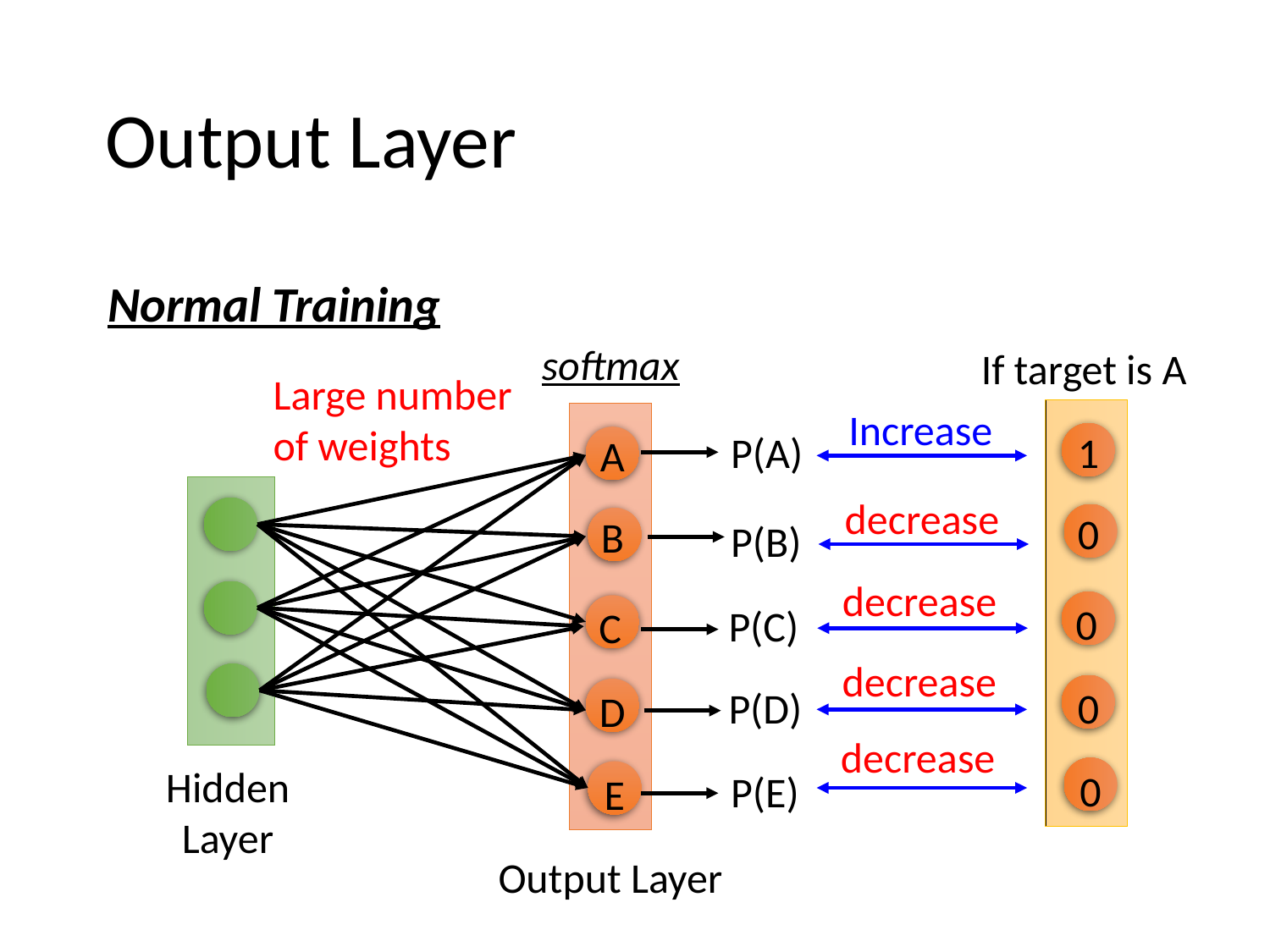

# Output Layer
Normal Training
softmax
If target is A
Large number of weights
Increase
1

0

0

0

0
P(A)
A

decrease
B
P(B)
decrease

P(C)
C
decrease
P(D)
D
decrease
Hidden
Layer
P(E)
E
Output Layer